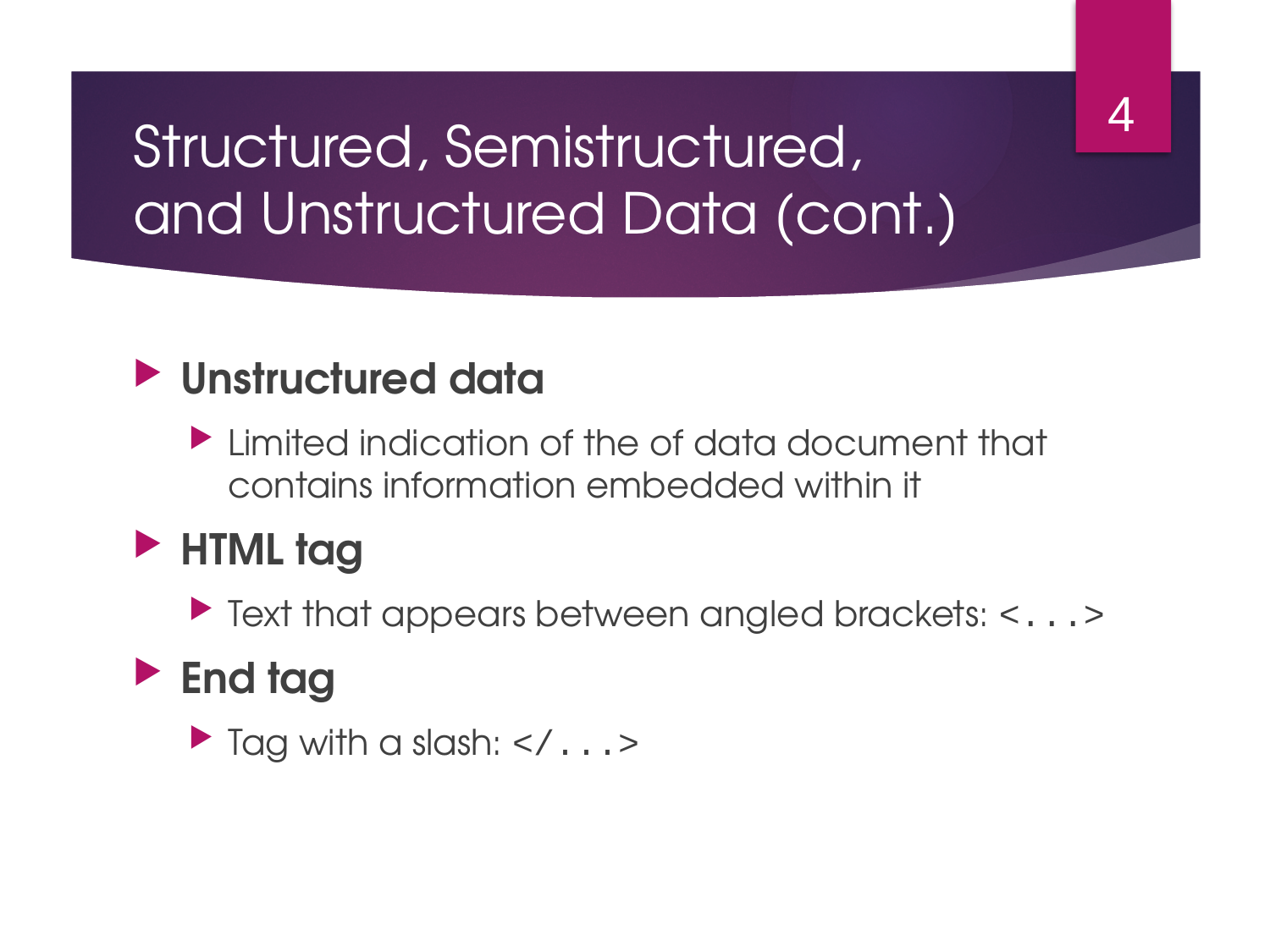

4
# Structured, Semistructured, and Unstructured Data (cont.)
Unstructured data
Limited indication of the of data document that contains information embedded within it
HTML tag
Text that appears between angled brackets: <...>
End tag
Tag with a slash: </...>